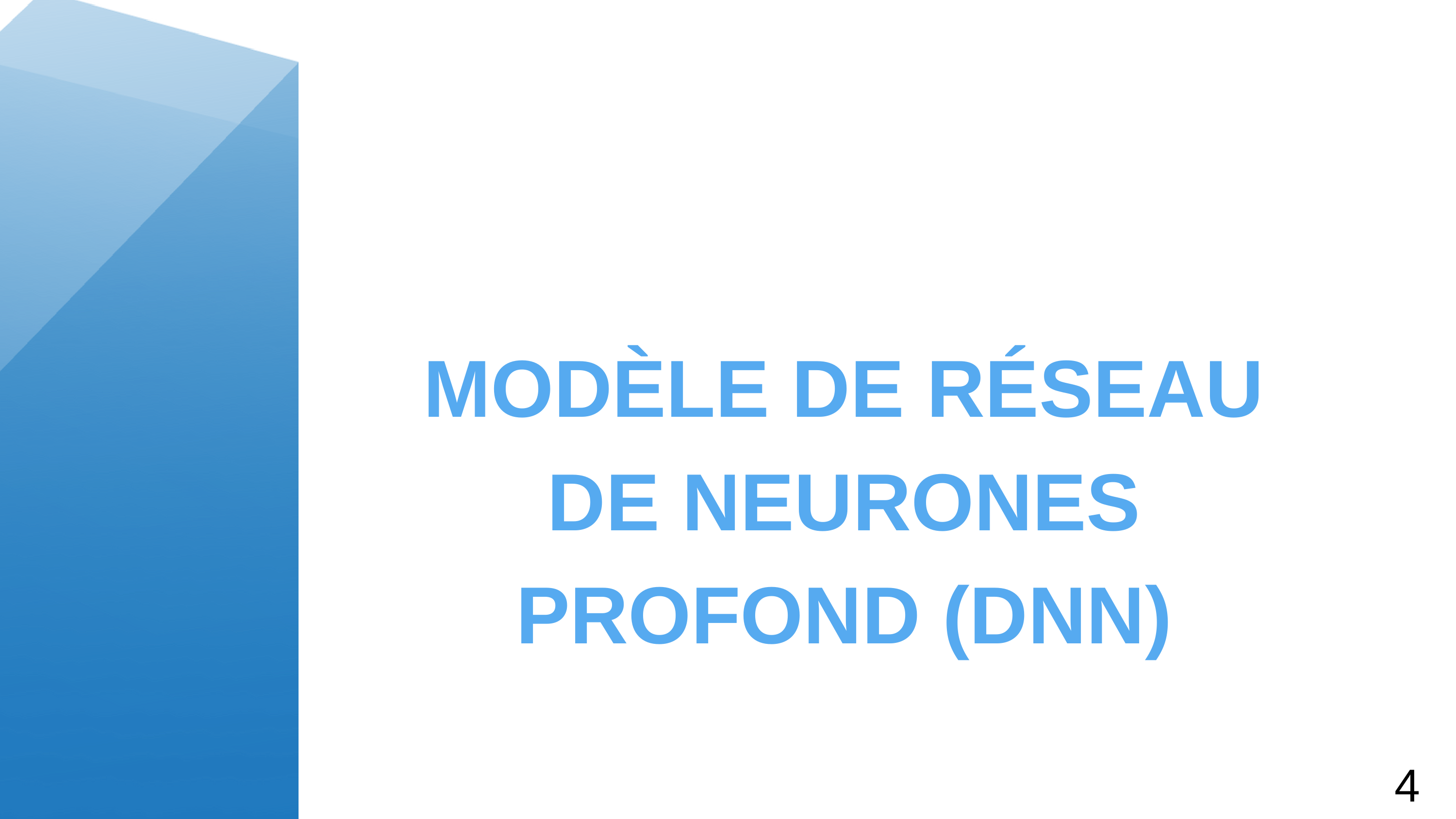

MODÈLE DE RÉSEAU DE NEURONES PROFOND (DNN)
4